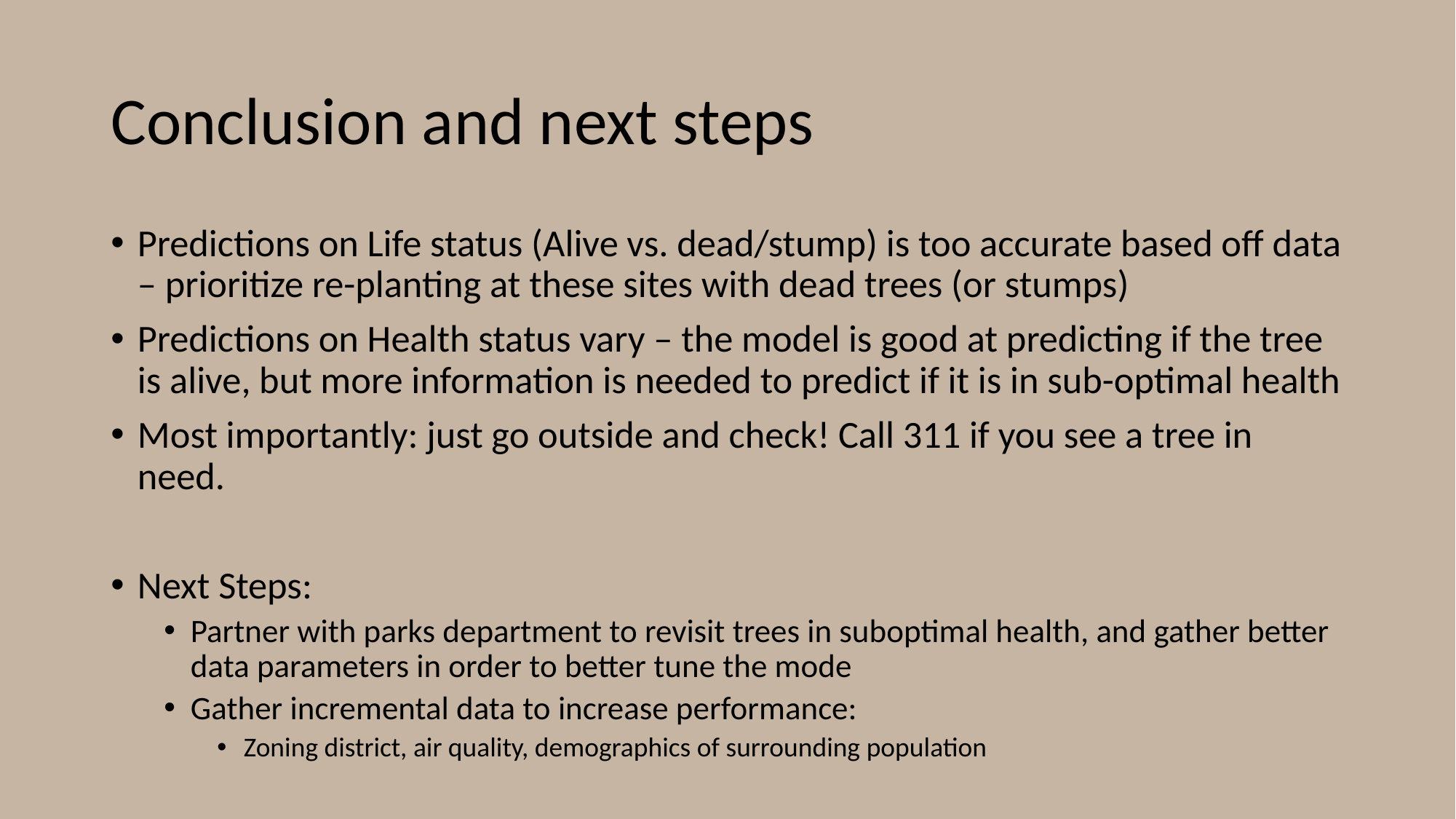

# Conclusion and next steps
Predictions on Life status (Alive vs. dead/stump) is too accurate based off data – prioritize re-planting at these sites with dead trees (or stumps)
Predictions on Health status vary – the model is good at predicting if the tree is alive, but more information is needed to predict if it is in sub-optimal health
Most importantly: just go outside and check! Call 311 if you see a tree in need.

Next Steps:
Partner with parks department to revisit trees in suboptimal health, and gather better data parameters in order to better tune the mode
Gather incremental data to increase performance:
Zoning district, air quality, demographics of surrounding population